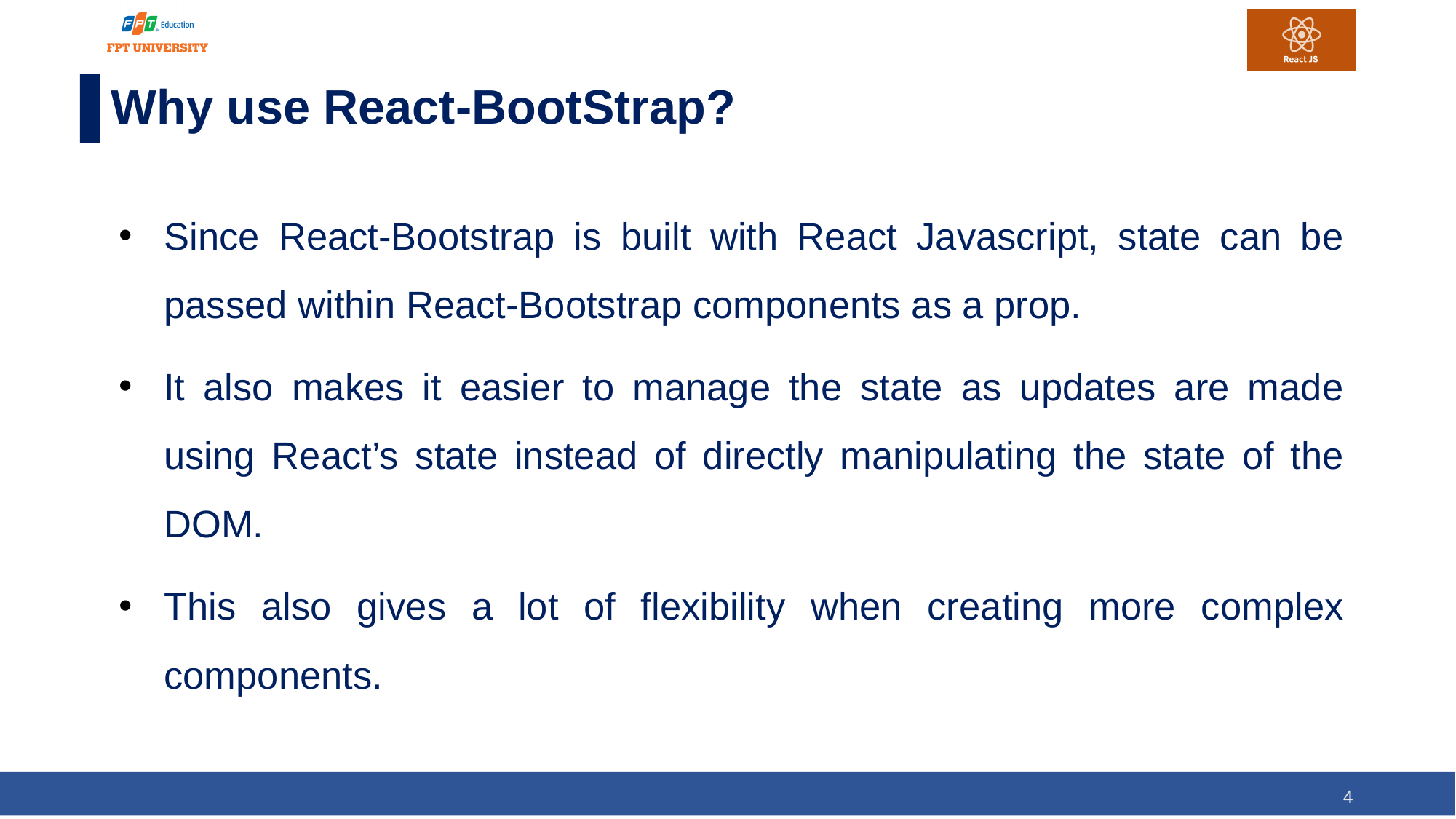

# Why use React-BootStrap?
Since React-Bootstrap is built with React Javascript, state can be passed within React-Bootstrap components as a prop.
It also makes it easier to manage the state as updates are made using React’s state instead of directly manipulating the state of the DOM.
This also gives a lot of flexibility when creating more complex components.
4